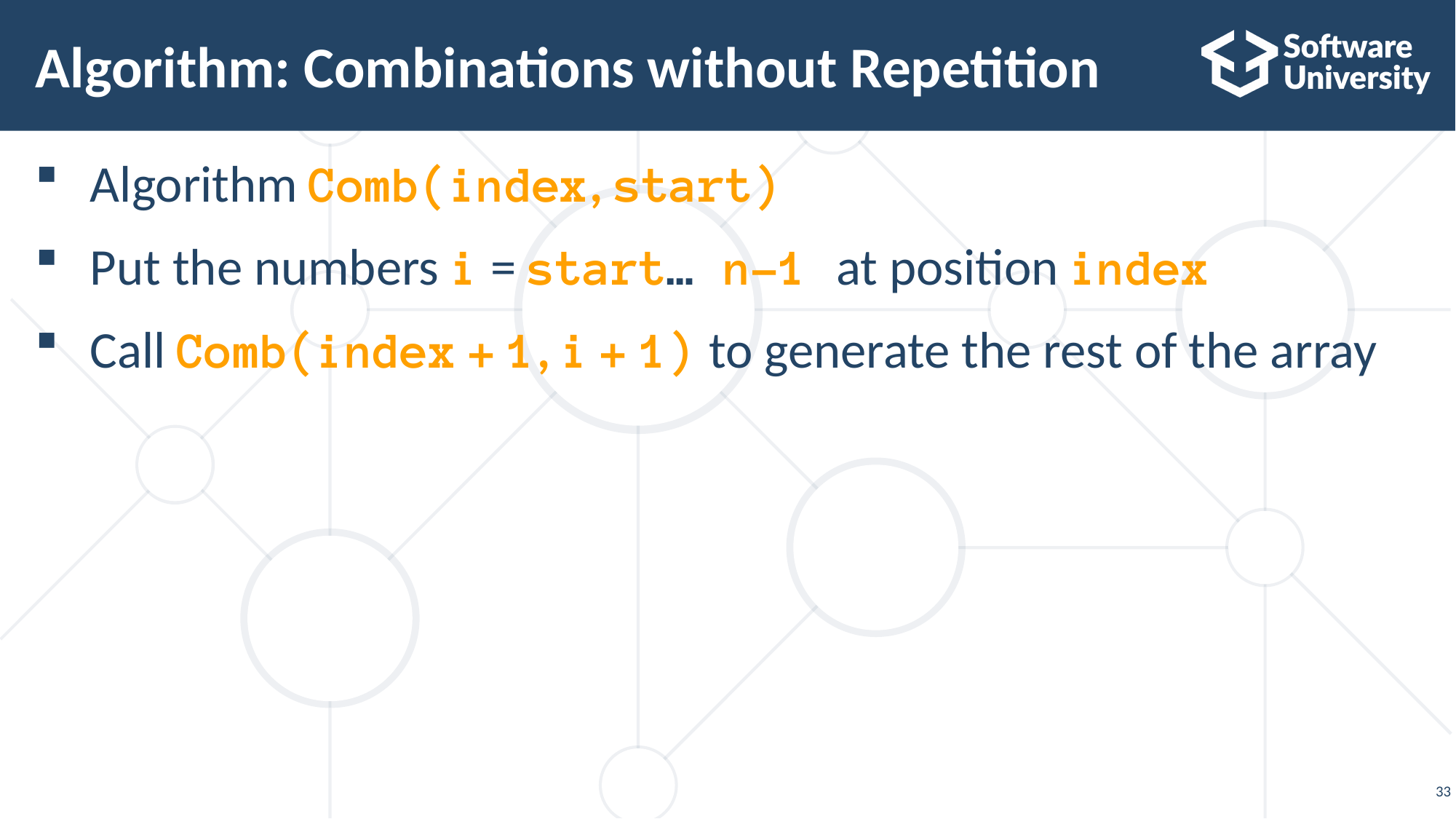

# Algorithm: Combinations without Repetition
Algorithm Comb(index, start)
Put the numbers i = start… n-1 at position index
Call Comb(index + 1, i + 1) to generate the rest of the array
33